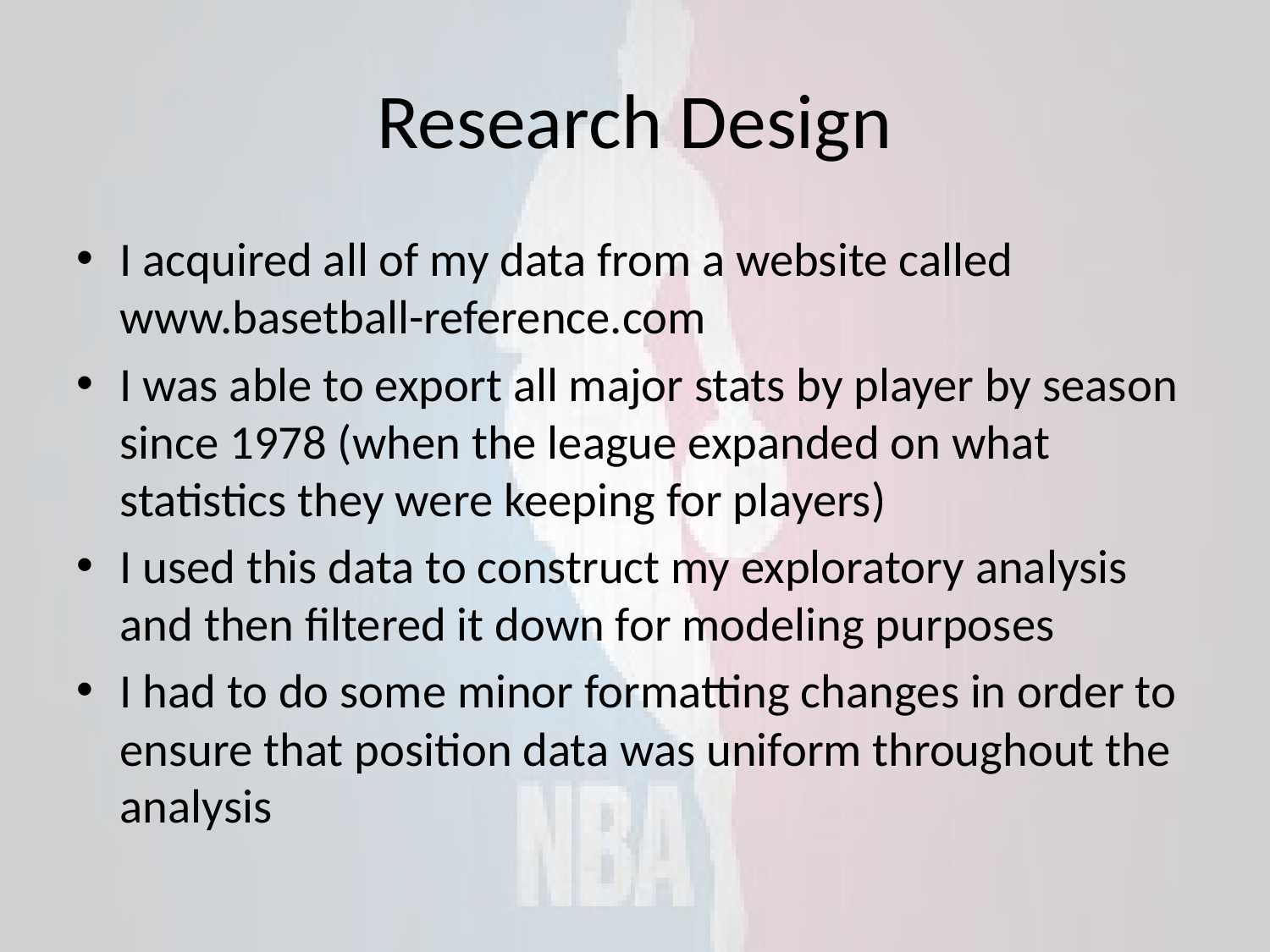

# Research Design
I acquired all of my data from a website called www.basetball-reference.com
I was able to export all major stats by player by season since 1978 (when the league expanded on what statistics they were keeping for players)
I used this data to construct my exploratory analysis and then filtered it down for modeling purposes
I had to do some minor formatting changes in order to ensure that position data was uniform throughout the analysis